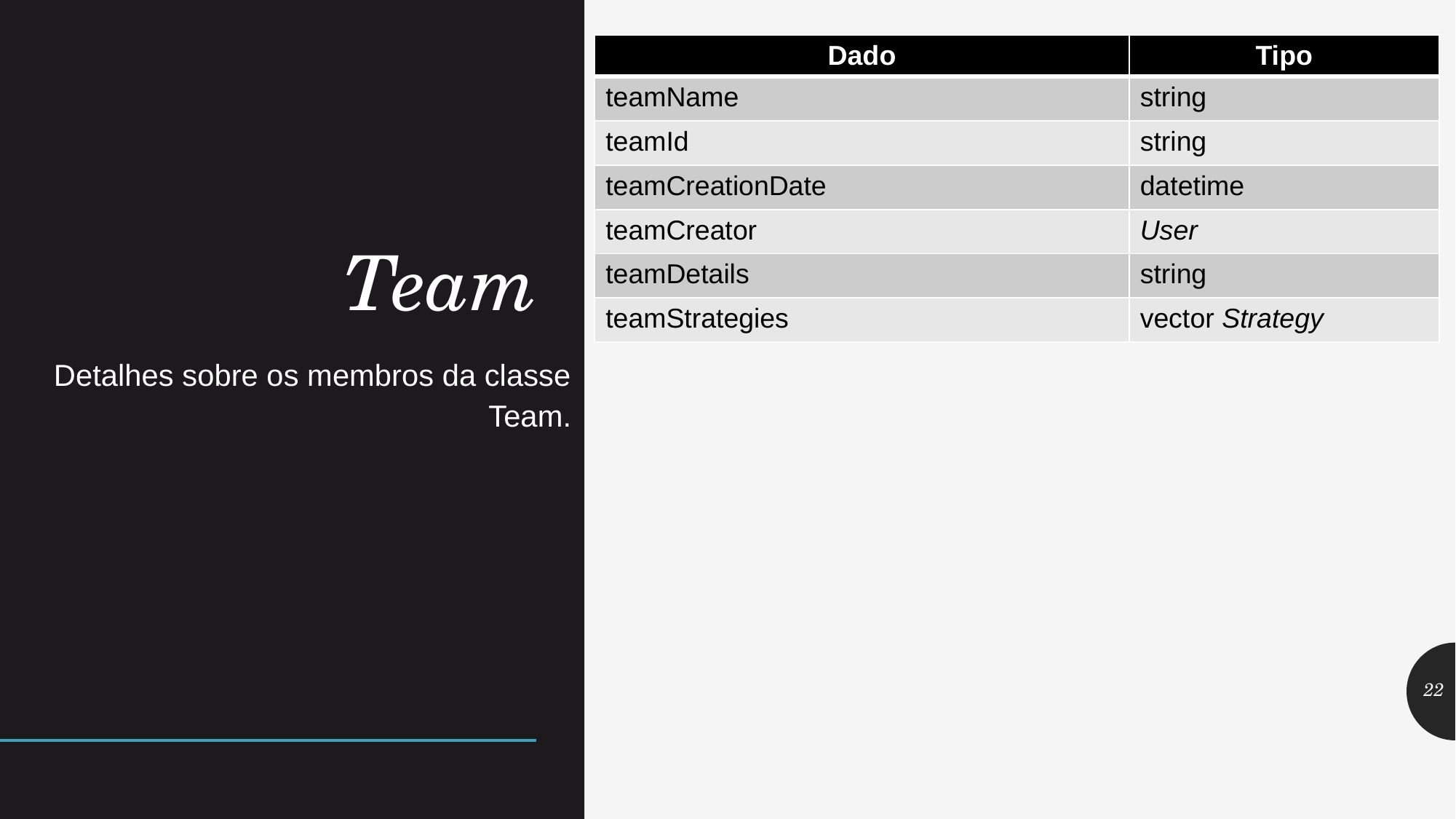

| Dado | Tipo |
| --- | --- |
| teamName | string |
| teamId | string |
| teamCreationDate | datetime |
| teamCreator | User |
| teamDetails | string |
| teamStrategies | vector Strategy |
# Team
Detalhes sobre os membros da classe Team.
22